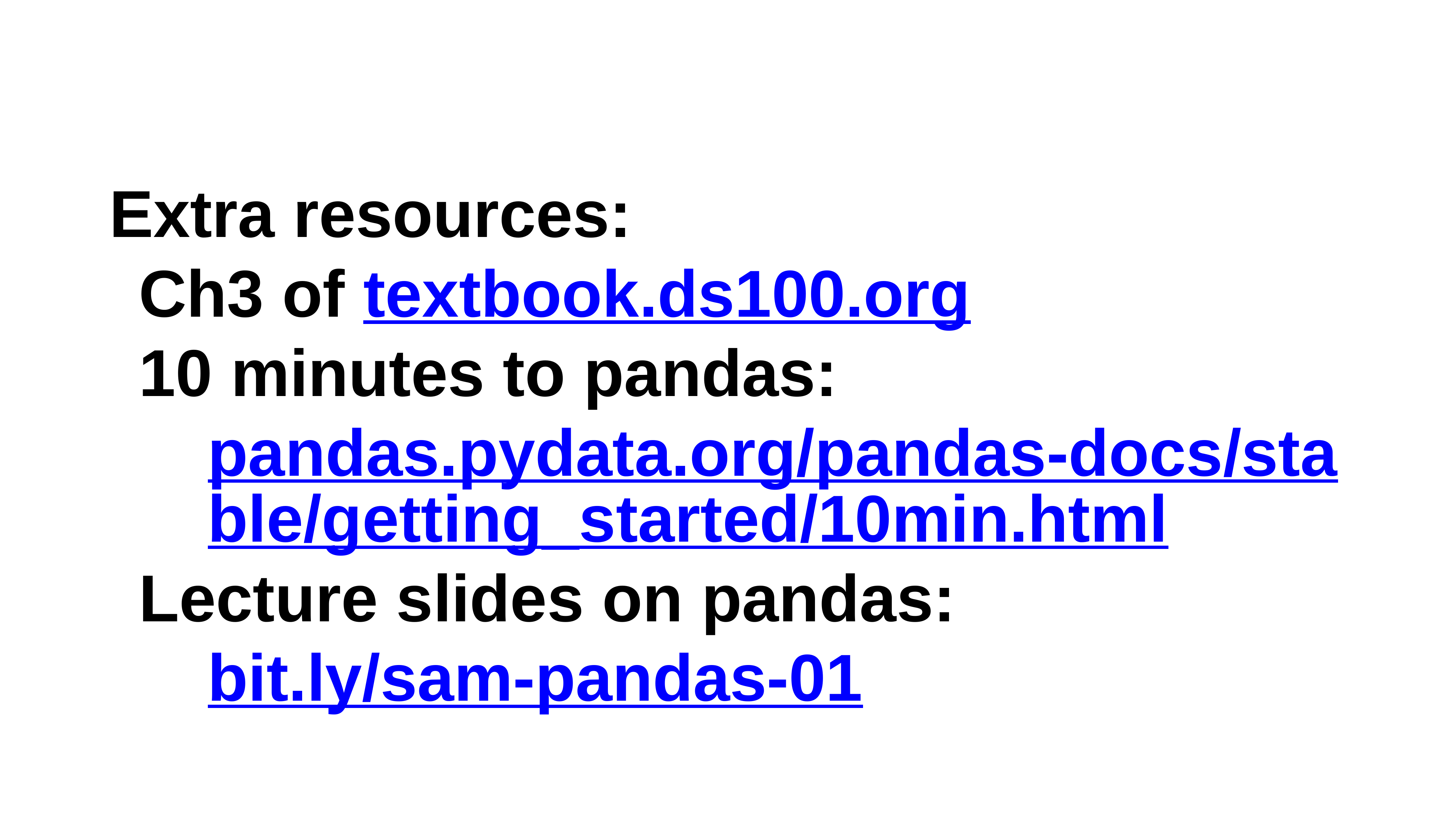

# Extra resources:
Ch3 of textbook.ds100.org
10 minutes to pandas: pandas.pydata.org/pandas-docs/stable/getting_started/10min.html
Lecture slides on pandas: bit.ly/sam-pandas-01